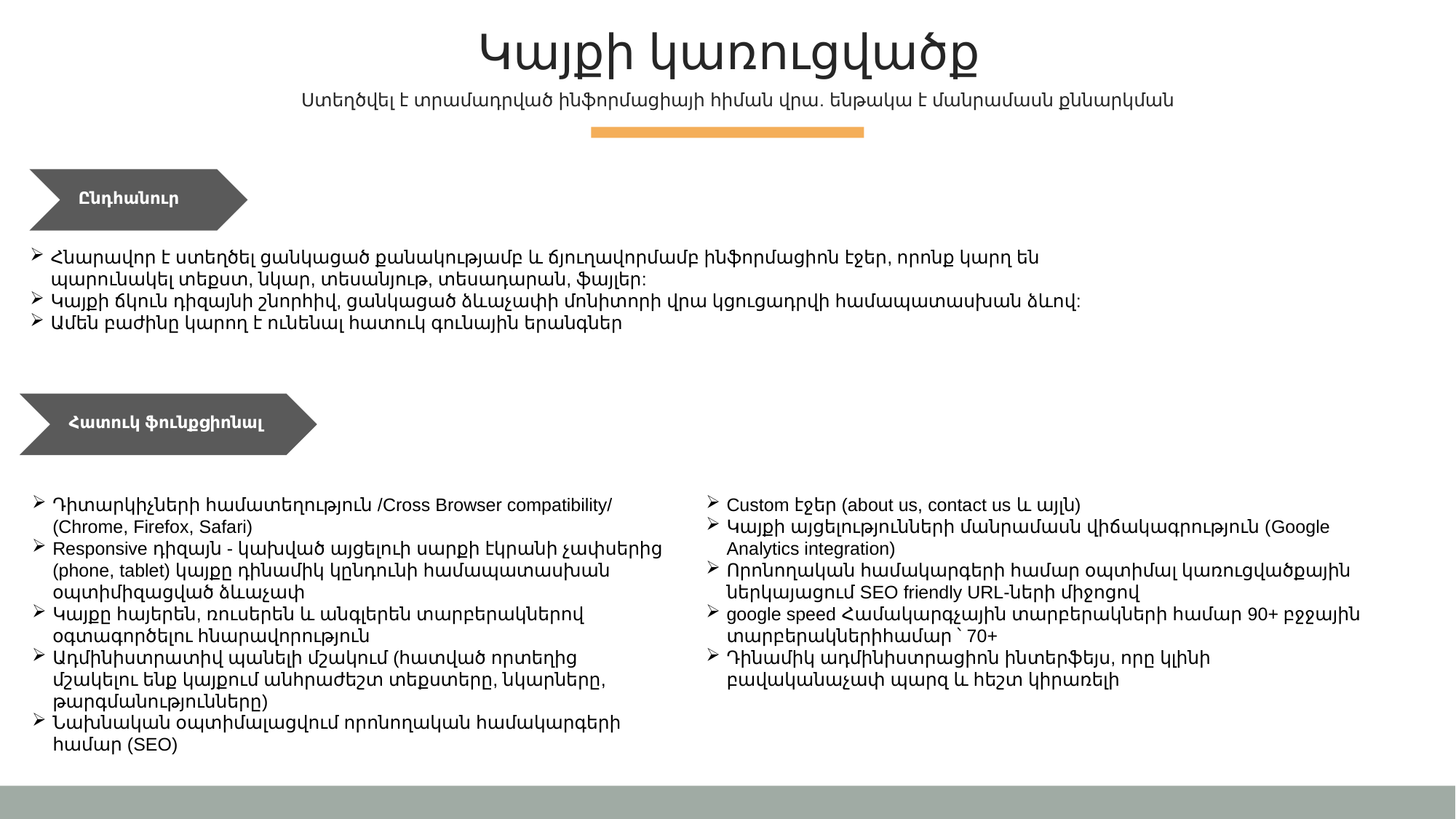

Կայքի կառուցվածք
Ստեղծվել է տրամադրված ինֆորմացիայի հիման վրա. ենթակա է մանրամասն քննարկման

PARTNERS
Ընդհանուր
RESOURCES
MEMBERSHIP
PUBLICATIONS
NEWS & EVENTS

Հնարավոր է ստեղծել ցանկացած քանակությամբ և ճյուղավորմամբ ինֆորմացիոն էջեր, որոնք կարղ են պարունակել տեքստ, նկար, տեսանյութ, տեսադարան, ֆայլեր:
Կայքի ճկուն դիզայնի շնորհիվ, ցանկացած ձևաչափի մոնիտորի վրա կցուցադրվի համապատասխան ձևով:
Ամեն բաժինը կարող է ունենալ հատուկ գունային երանգներ

Հատուկ ֆունքցիոնալ

Դիտարկիչների համատեղություն /Cross Browser compatibility/ (Chrome, Firefox, Safari)
Responsive դիզայն - կախված այցելուի սարքի էկրանի չափսերից (phone, tablet) կայքը դինամիկ կընդունի համապատասխան օպտիմիզացված ձևաչափ
Կայքը հայերեն, ռուսերեն և անգլերեն տարբերակներով օգտագործելու հնարավորություն
Ադմինիստրատիվ պանելի մշակում (հատված որտեղից մշակելու ենք կայքում անհրաժեշտ տեքստերը, նկարները, թարգմանությունները)
Նախնական օպտիմալացվում որոնողական համակարգերի համար (SEO)
Custom էջեր (about us, contact us և այլն)
Կայքի այցելությունների մանրամասն վիճակագրություն (Google Analytics integration)
Որոնողական համակարգերի համար օպտիմալ կառուցվածքային ներկայացում SEO­ friendly URL-ների միջոցով
google speed Համակարգչային տարբերակների համար 90+ բջջային տարբերակներիհամար ՝ 70+
Դինամիկ ադմինիստրացիոն ինտերֆեյս, որը կլինի բավականաչափ պարզ և հեշտ կիրառելի